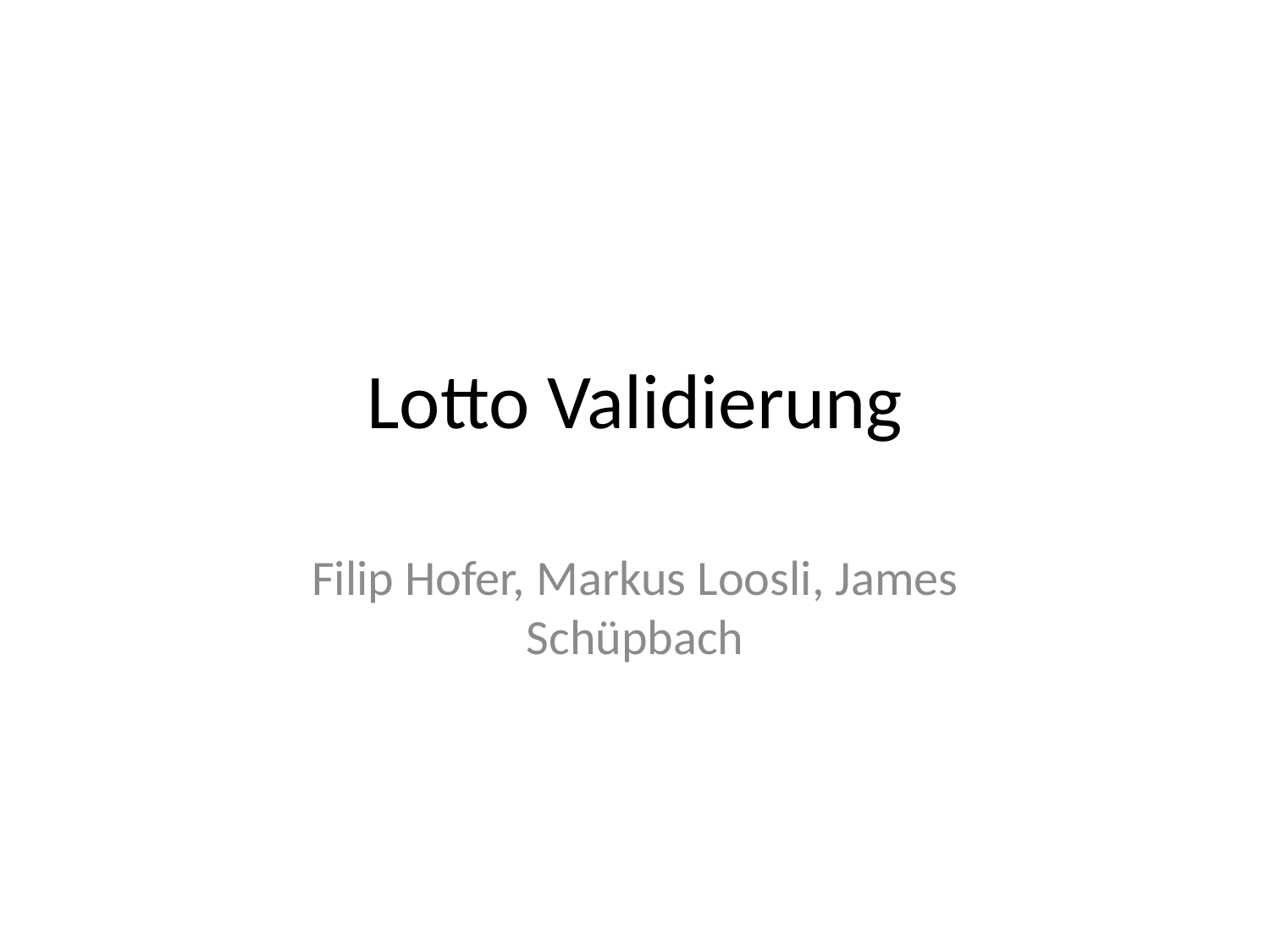

# Lotto Validierung
Filip Hofer, Markus Loosli, James Schüpbach